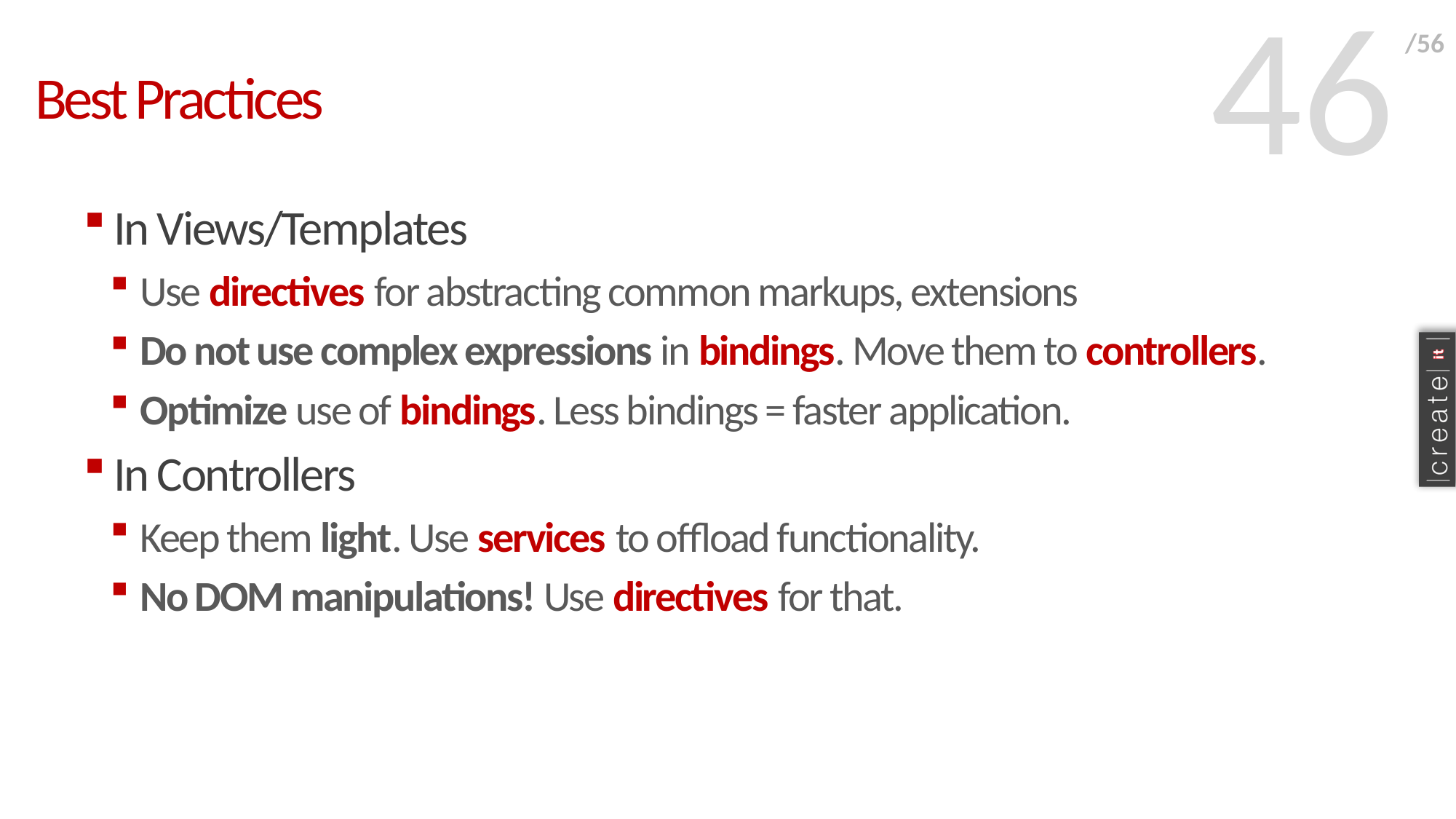

46

/56
# Best Practices
In Views/Templates
Use directives for abstracting common markups, extensions
Do not use complex expressions in bindings. Move them to controllers.
Optimize use of bindings. Less bindings = faster application.
In Controllers
Keep them light. Use services to offload functionality.
No DOM manipulations! Use directives for that.